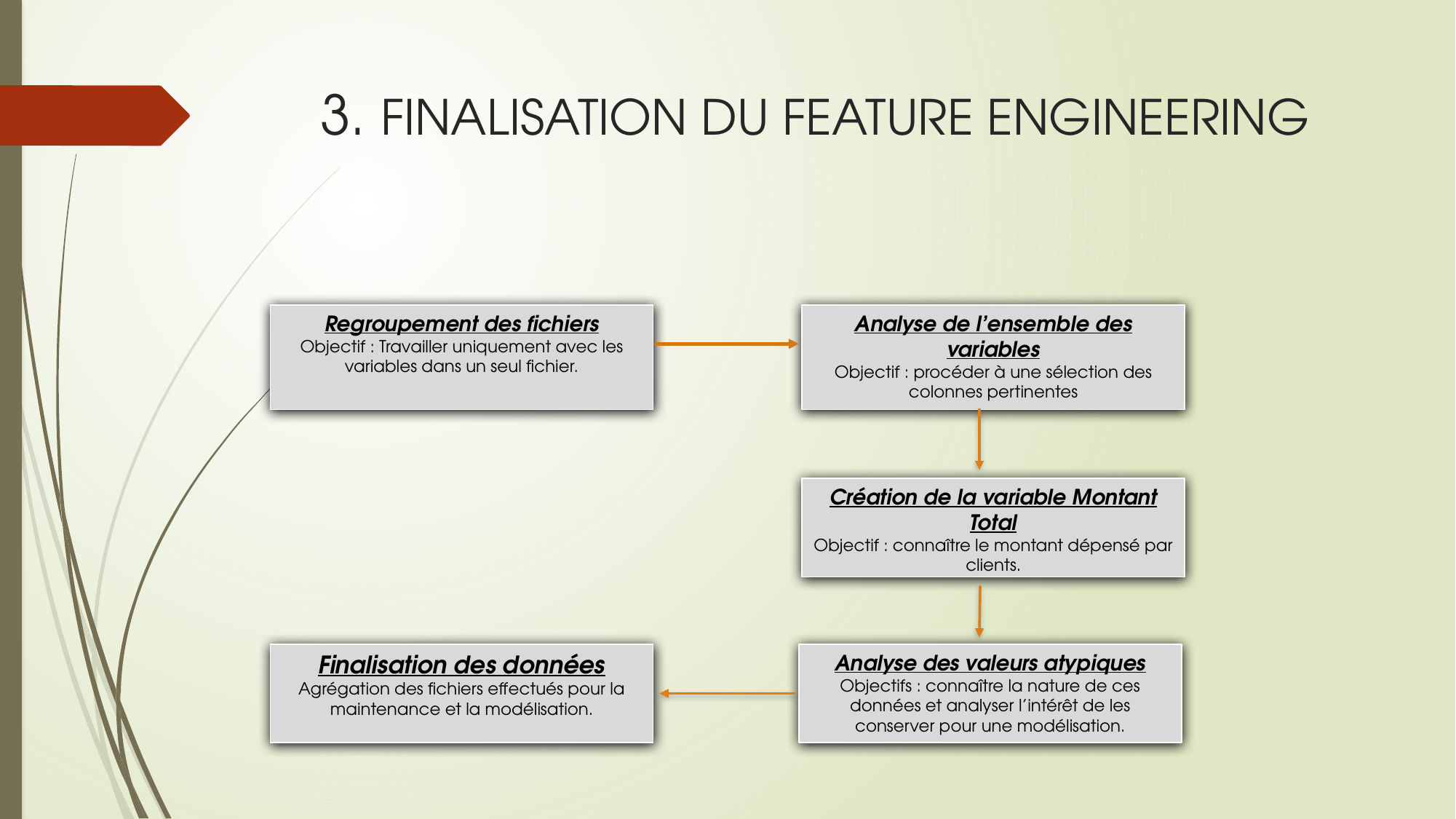

# 3. FINALISATION DU FEATURE ENGINEERING
Regroupement des fichiers
Objectif : Travailler uniquement avec les variables dans un seul fichier.
Analyse de l’ensemble des variables
Objectif : procéder à une sélection des colonnes pertinentes

Création de la variable Montant Total
Objectif : connaître le montant dépensé par clients.
Finalisation des données
Agrégation des fichiers effectués pour la maintenance et la modélisation.

Analyse des valeurs atypiques
Objectifs : connaître la nature de ces données et analyser l’intérêt de les conserver pour une modélisation.